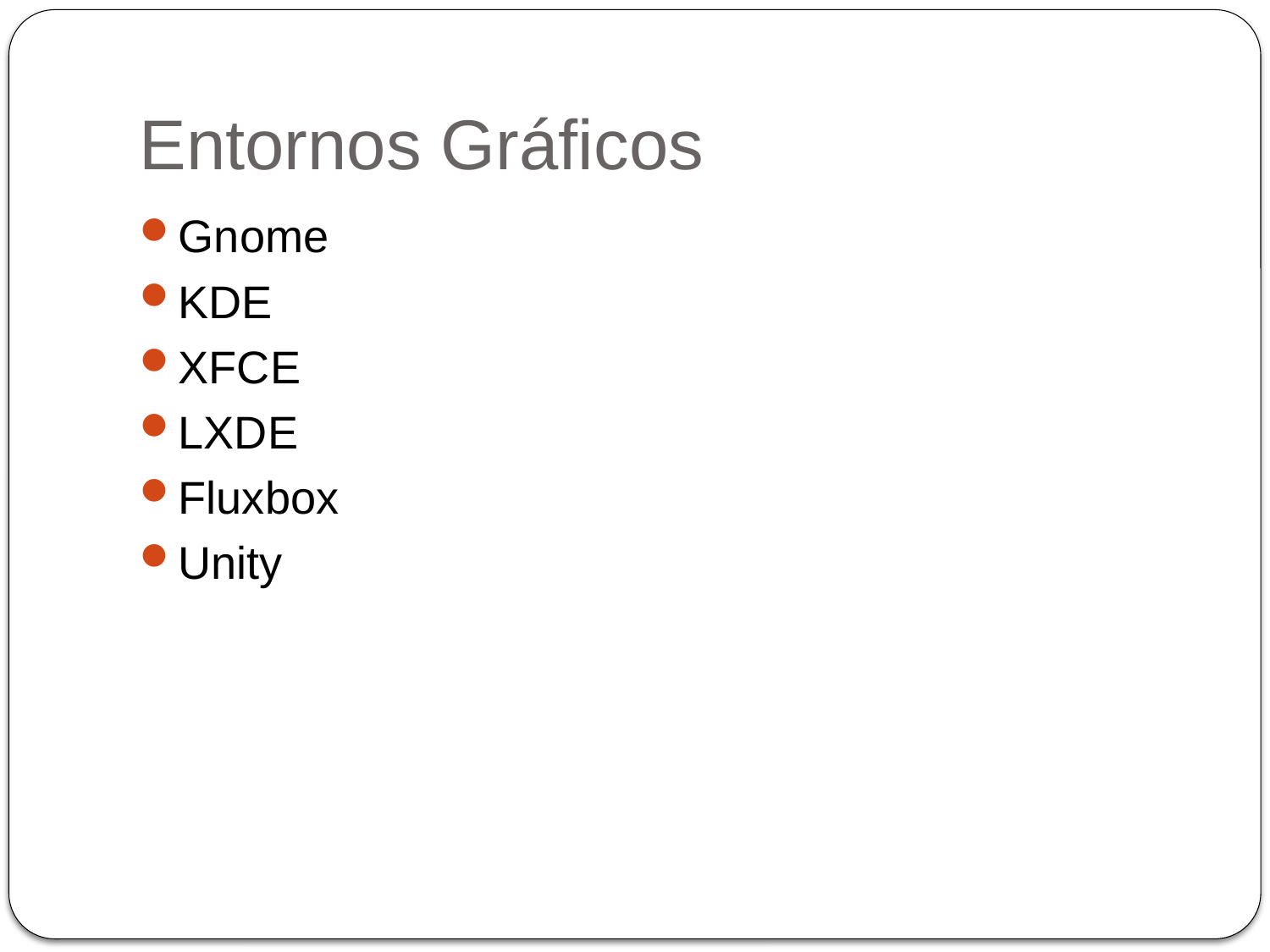

# Entornos Gráficos
Gnome
KDE
XFCE
LXDE
Fluxbox
Unity